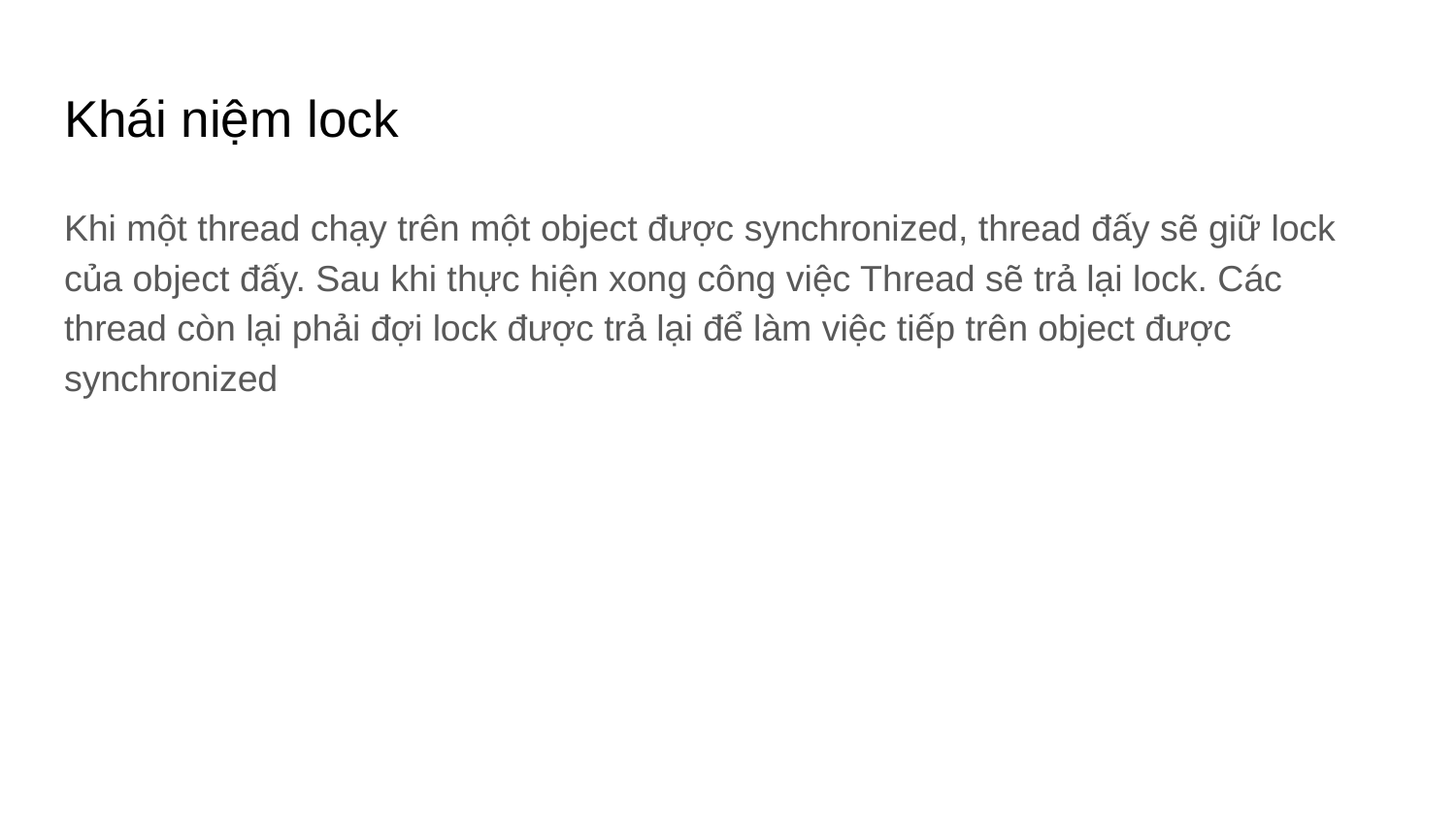

# Khái niệm lock
Khi một thread chạy trên một object được synchronized, thread đấy sẽ giữ lock của object đấy. Sau khi thực hiện xong công việc Thread sẽ trả lại lock. Các thread còn lại phải đợi lock được trả lại để làm việc tiếp trên object được synchronized